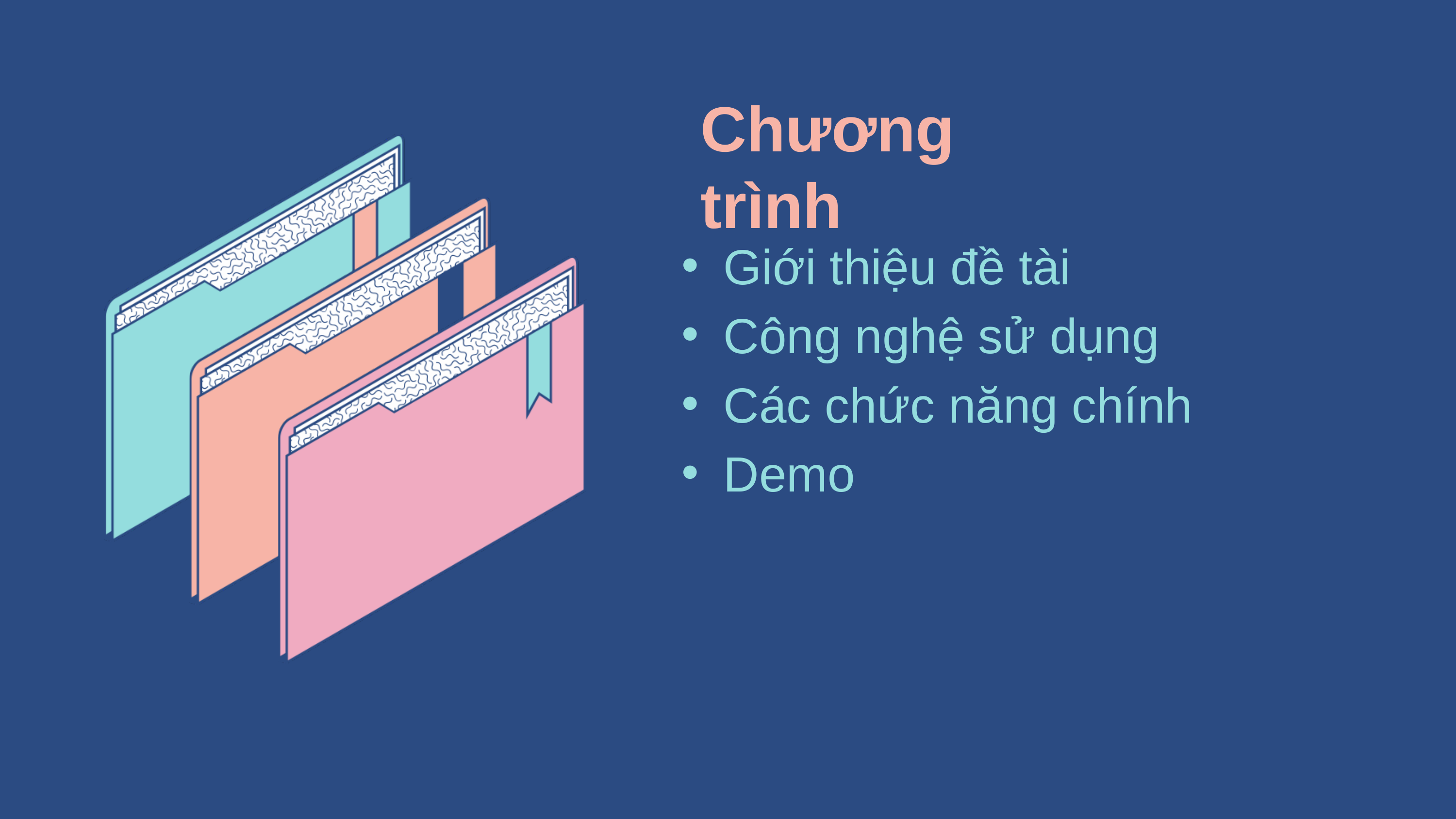

Chương trình

Giới thiệu đề tài
Công nghệ sử dụng
Các chức năng chính
Demo